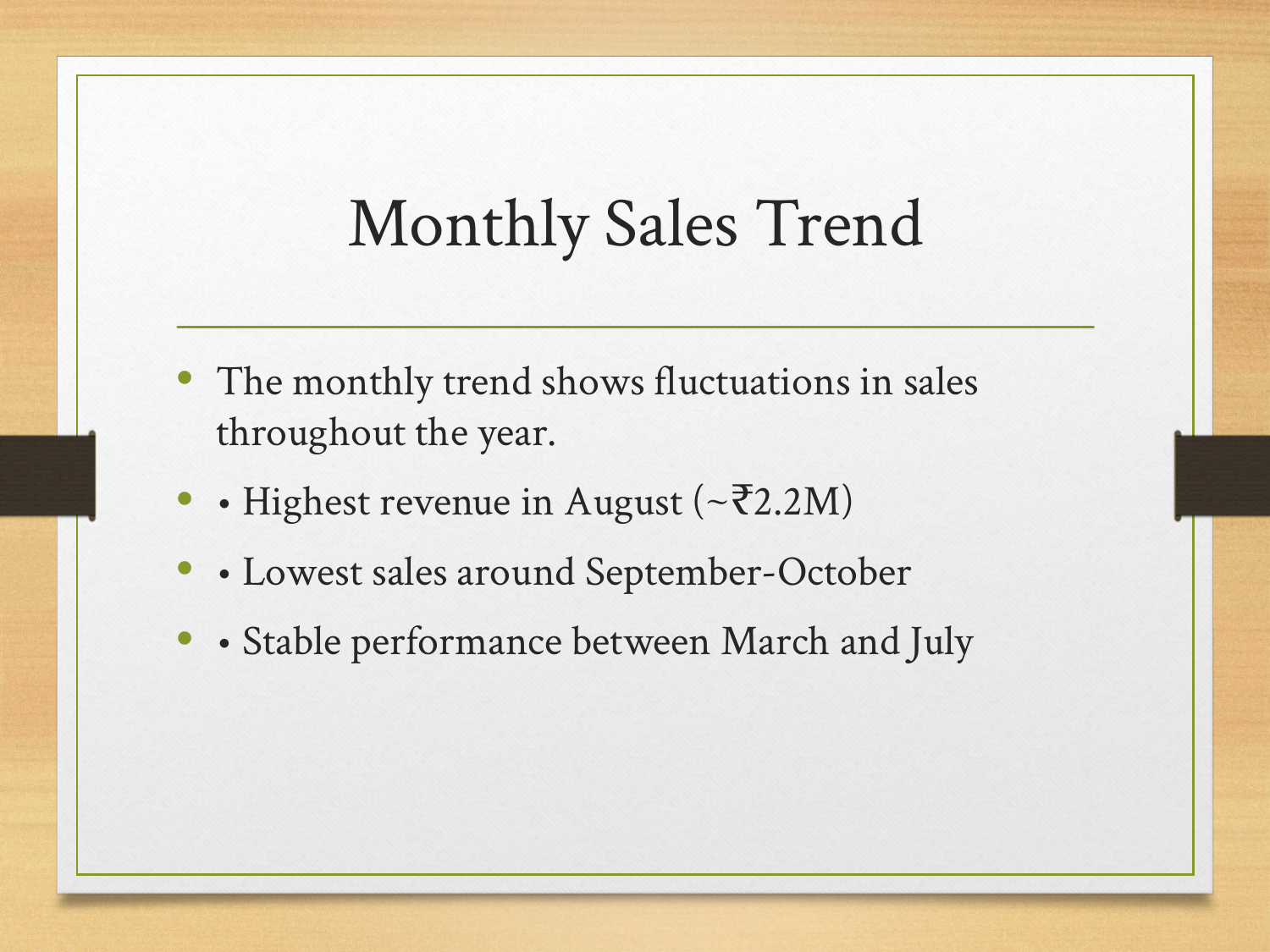

# Monthly Sales Trend
The monthly trend shows fluctuations in sales throughout the year.
• Highest revenue in August (~₹2.2M)
• Lowest sales around September-October
• Stable performance between March and July